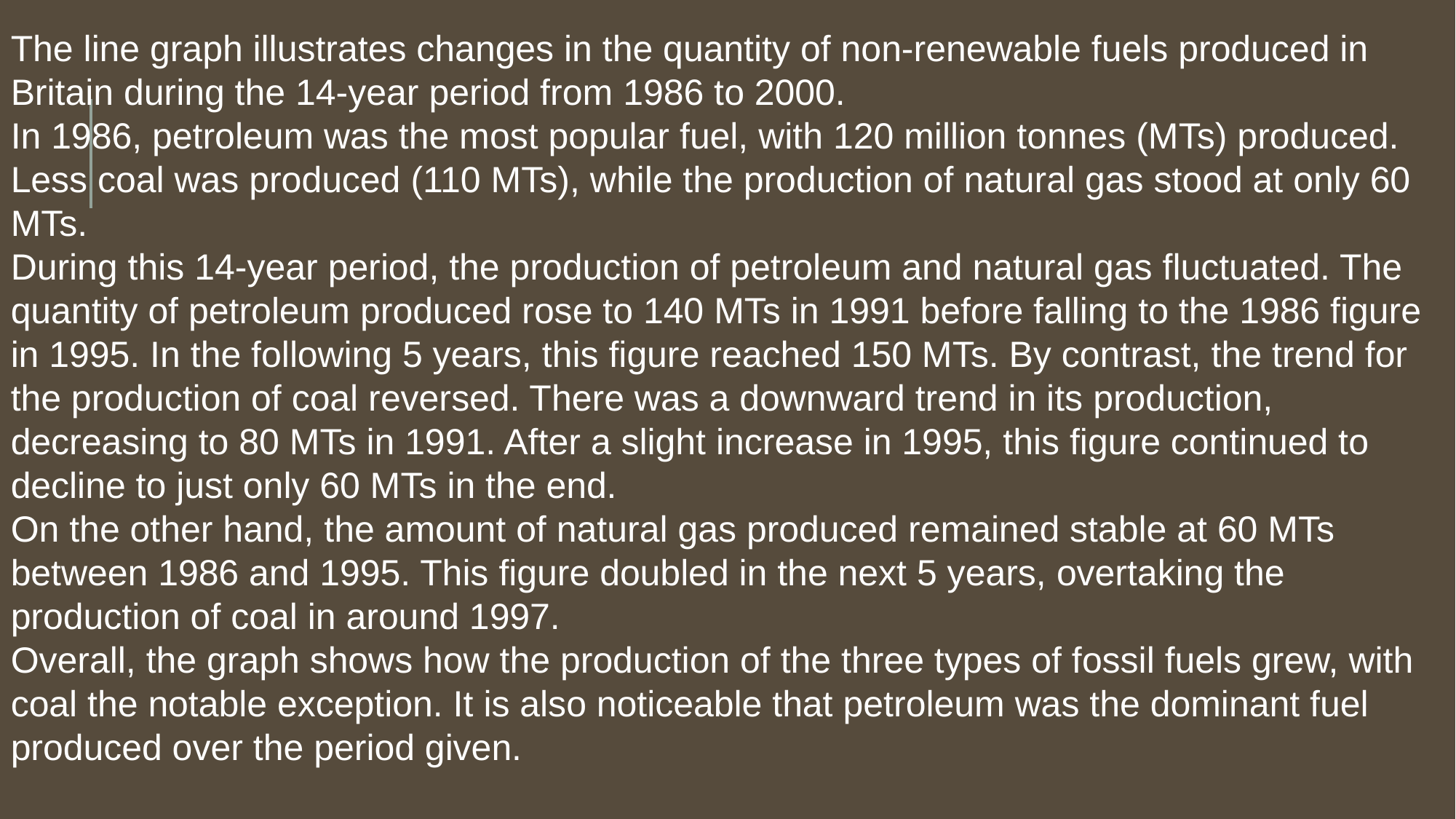

The line graph illustrates changes in the quantity of non-renewable fuels produced in Britain during the 14-year period from 1986 to 2000.
In 1986, petroleum was the most popular fuel, with 120 million tonnes (MTs) produced. Less coal was produced (110 MTs), while the production of natural gas stood at only 60 MTs.
During this 14-year period, the production of petroleum and natural gas fluctuated. The quantity of petroleum produced rose to 140 MTs in 1991 before falling to the 1986 figure in 1995. In the following 5 years, this figure reached 150 MTs. By contrast, the trend for the production of coal reversed. There was a downward trend in its production, decreasing to 80 MTs in 1991. After a slight increase in 1995, this figure continued to decline to just only 60 MTs in the end.
On the other hand, the amount of natural gas produced remained stable at 60 MTs between 1986 and 1995. This figure doubled in the next 5 years, overtaking the production of coal in around 1997.
Overall, the graph shows how the production of the three types of fossil fuels grew, with coal the notable exception. It is also noticeable that petroleum was the dominant fuel produced over the period given.